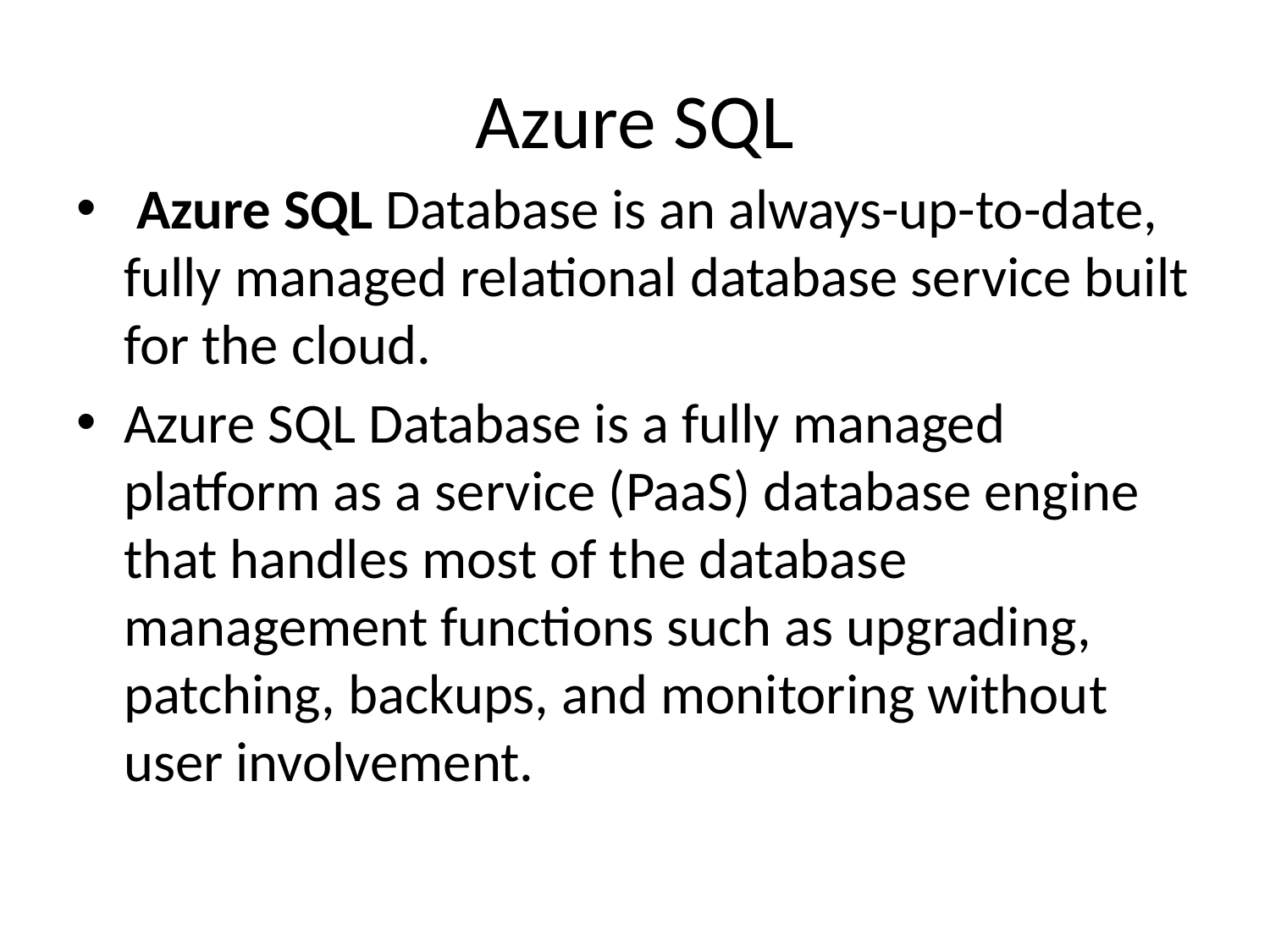

# Azure SQL
 Azure SQL Database is an always-up-to-date, fully managed relational database service built for the cloud.
Azure SQL Database is a fully managed platform as a service (PaaS) database engine that handles most of the database management functions such as upgrading, patching, backups, and monitoring without user involvement.